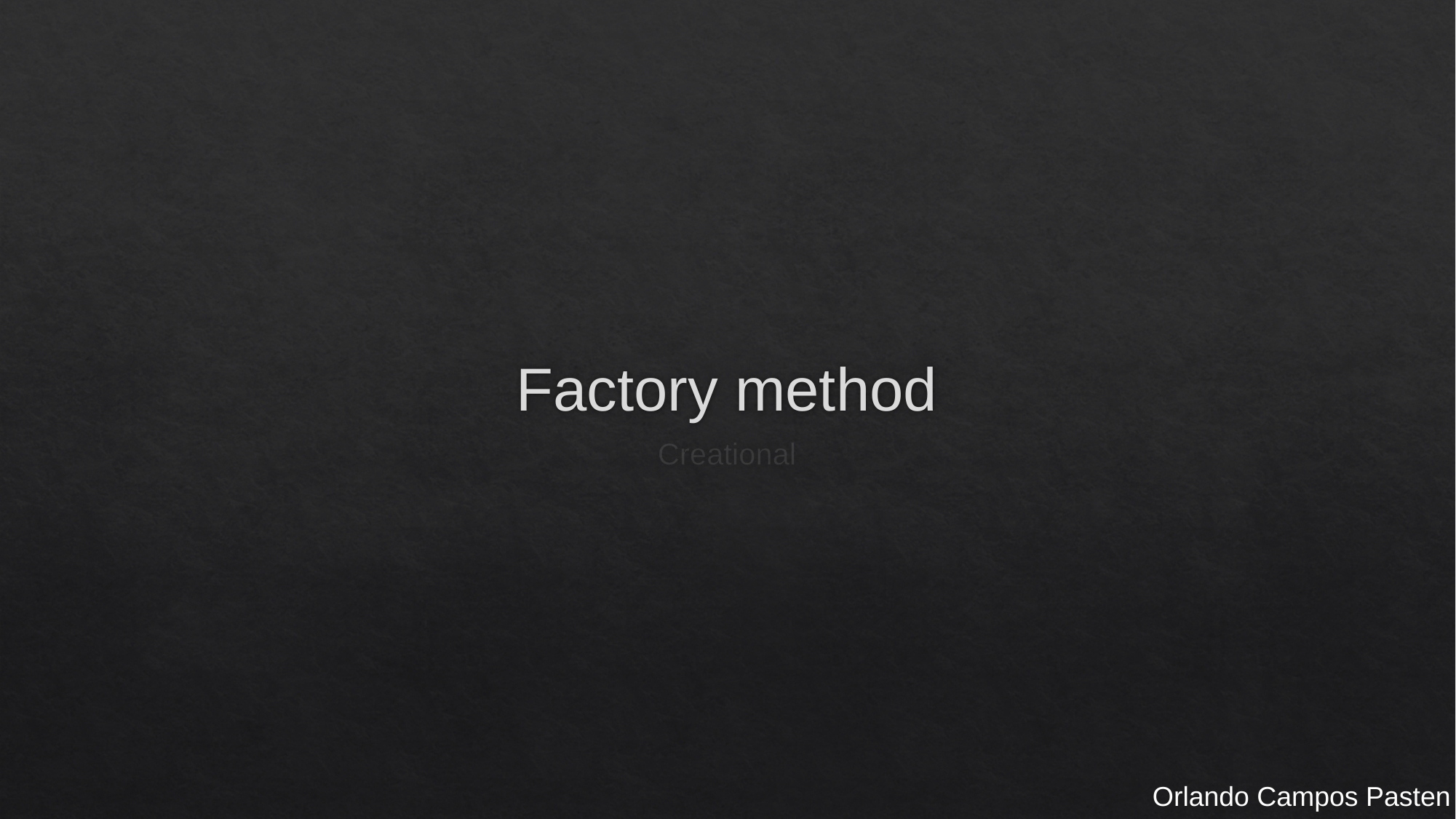

# Factory method
Creational
Orlando Campos Pasten